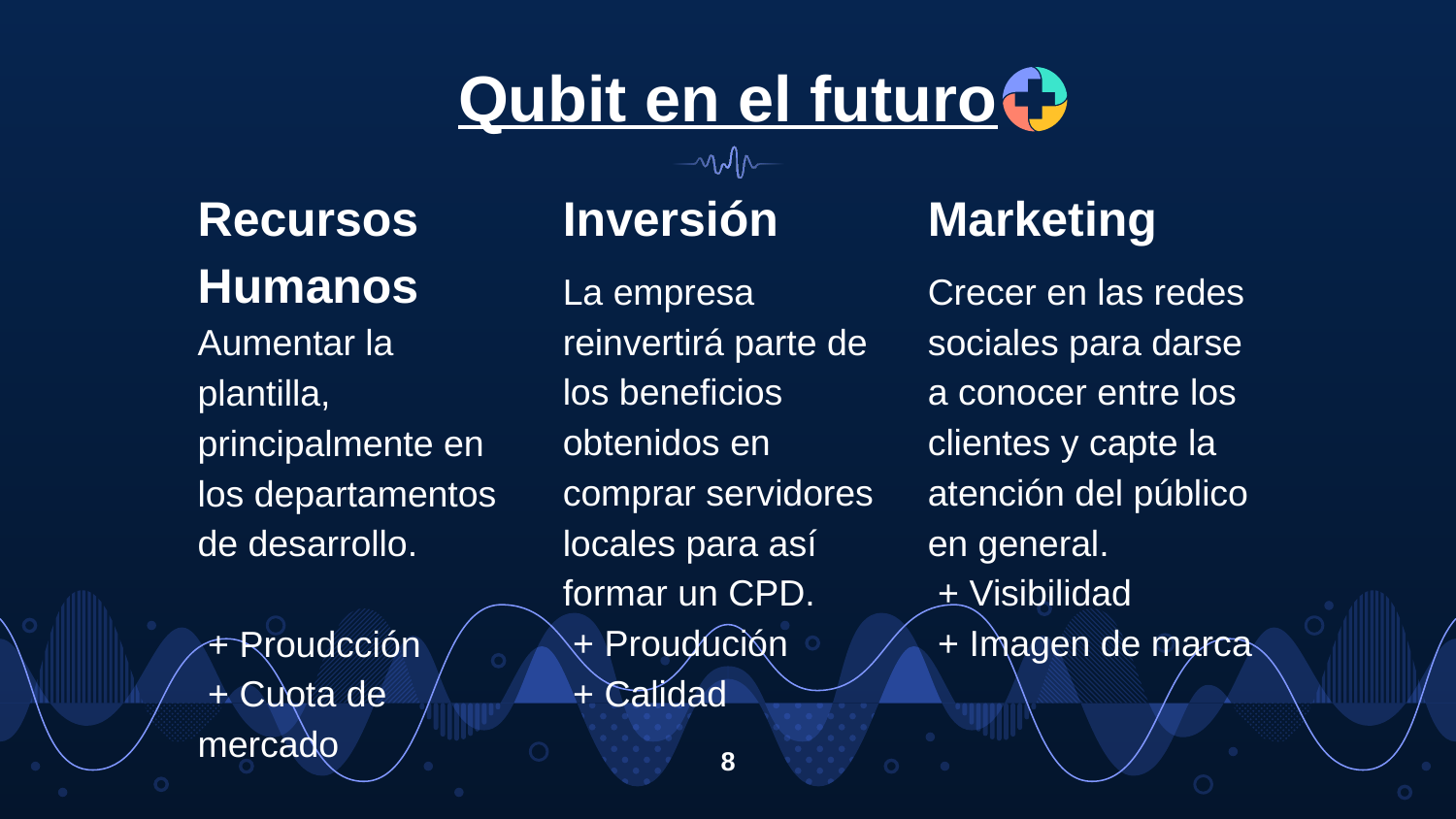

# Qubit en el futuro
Inversión
La empresa reinvertirá parte de los beneficios obtenidos en comprar servidores locales para así formar un CPD.
 + Proudución
 + Calidad
Recursos Humanos
Aumentar la plantilla, principalmente en los departamentos de desarrollo.
 + Proudcción
 + Cuota de mercado
Marketing
Crecer en las redes sociales para darse a conocer entre los clientes y capte la atención del público en general.
 + Visibilidad
 + Imagen de marca
8